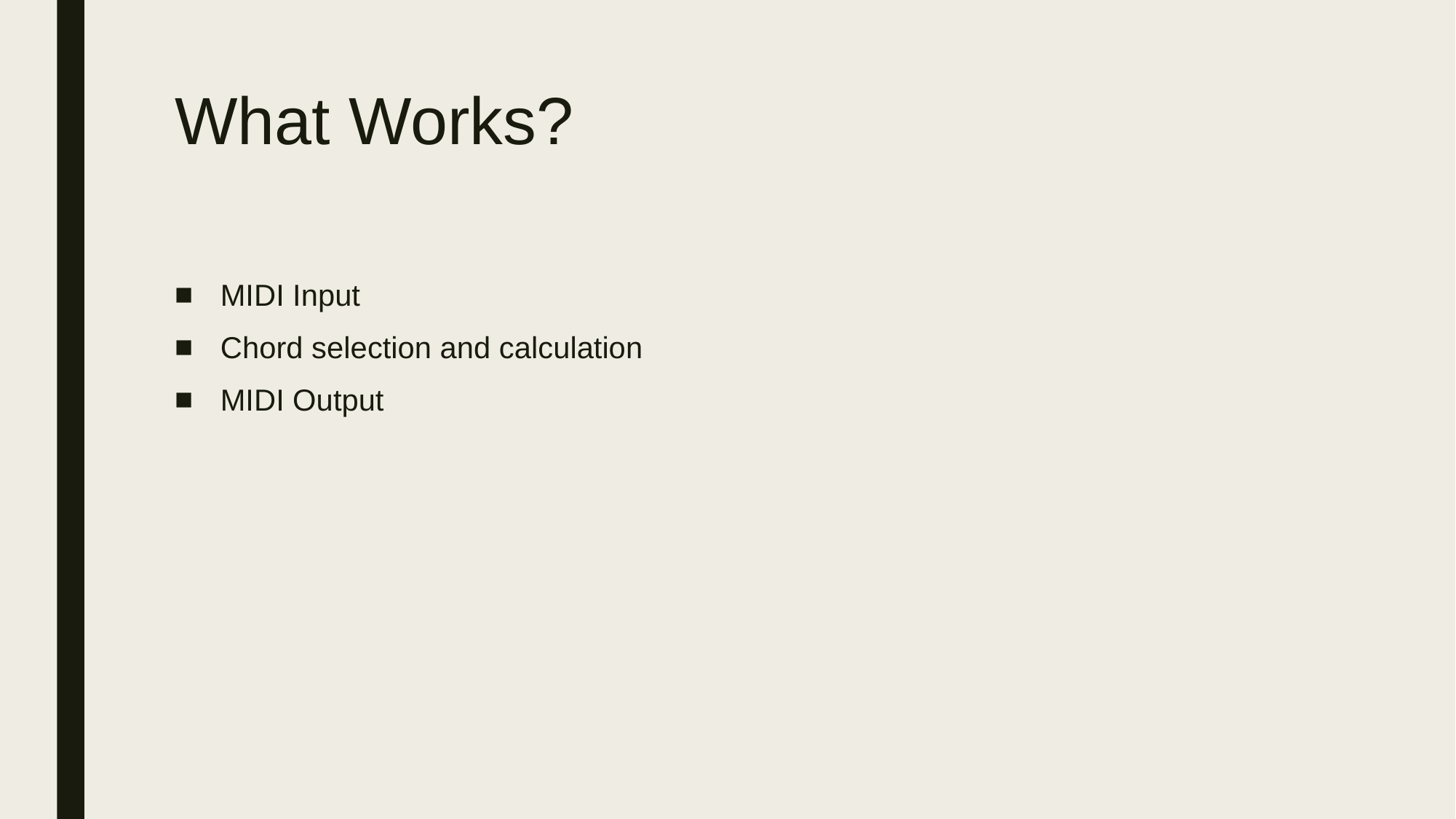

# What Works?
MIDI Input
Chord selection and calculation
MIDI Output